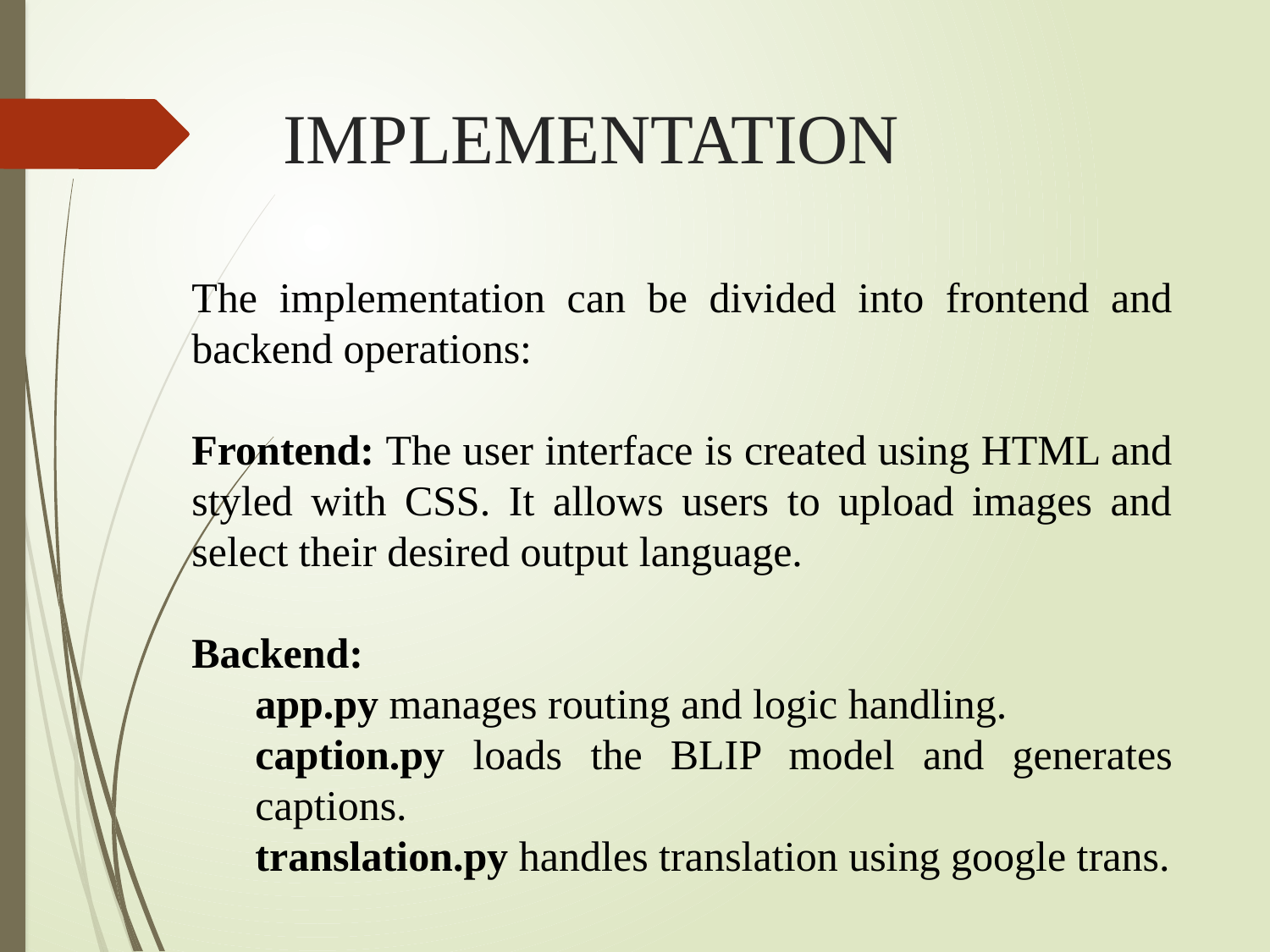

# IMPLEMENTATION
The implementation can be divided into frontend and backend operations:

Frontend: The user interface is created using HTML and styled with CSS. It allows users to upload images and select their desired output language.

Backend:
app.py manages routing and logic handling.
caption.py loads the BLIP model and generates captions.
translation.py handles translation using google trans.